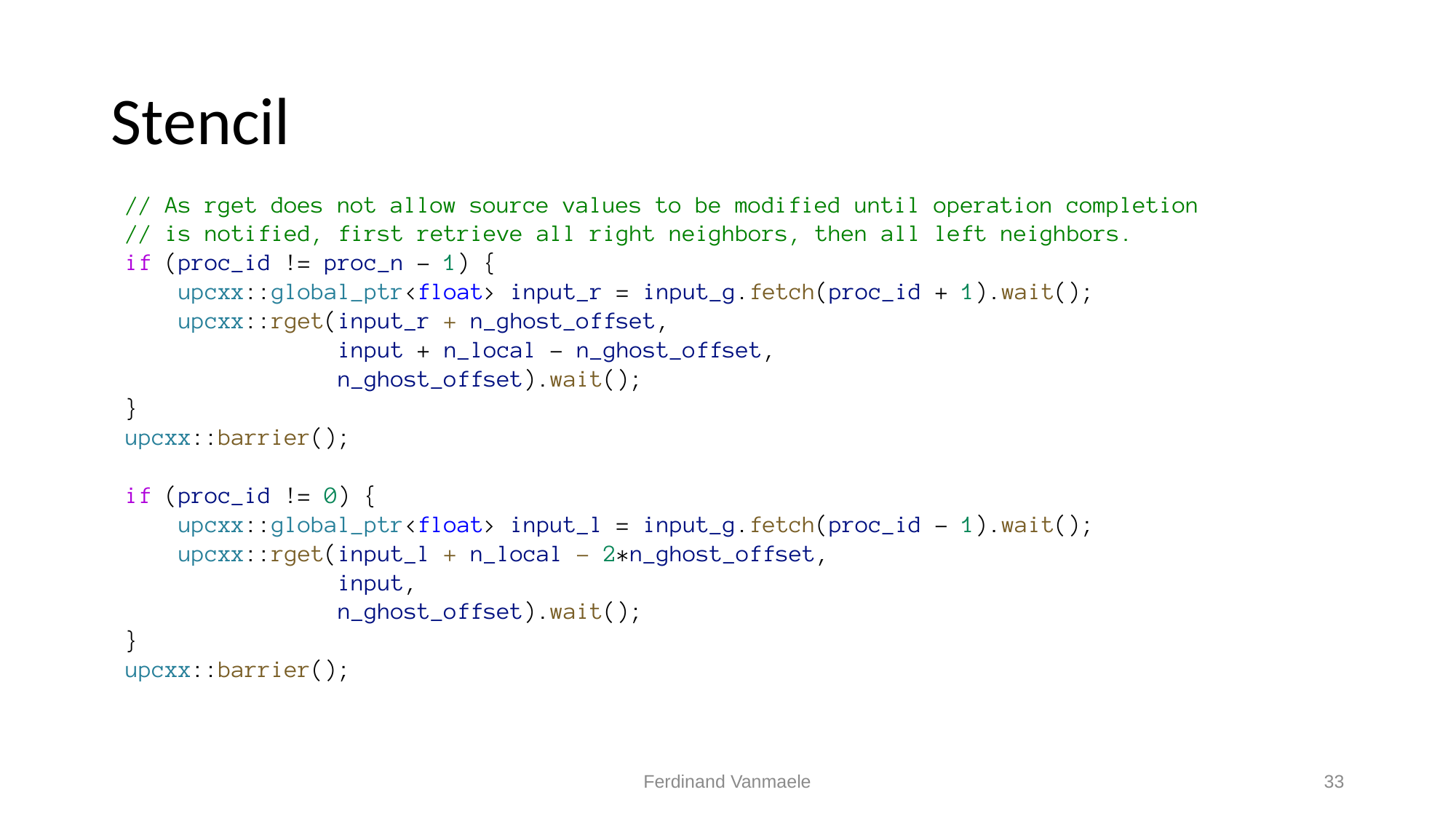

# Stencil
    // As rget does not allow source values to be modified until operation completion
    // is notified, first retrieve all right neighbors, then all left neighbors.
    if (proc_id != proc_n - 1) {
        upcxx::global_ptr<float> input_r = input_g.fetch(proc_id + 1).wait();
        upcxx::rget(input_r + n_ghost_offset,
                    input + n_local - n_ghost_offset,
                    n_ghost_offset).wait();
    }
    upcxx::barrier();
    if (proc_id != 0) {
        upcxx::global_ptr<float> input_l = input_g.fetch(proc_id - 1).wait();
        upcxx::rget(input_l + n_local - 2*n_ghost_offset,
                    input,
                    n_ghost_offset).wait();
    }
    upcxx::barrier();
Ferdinand Vanmaele
33